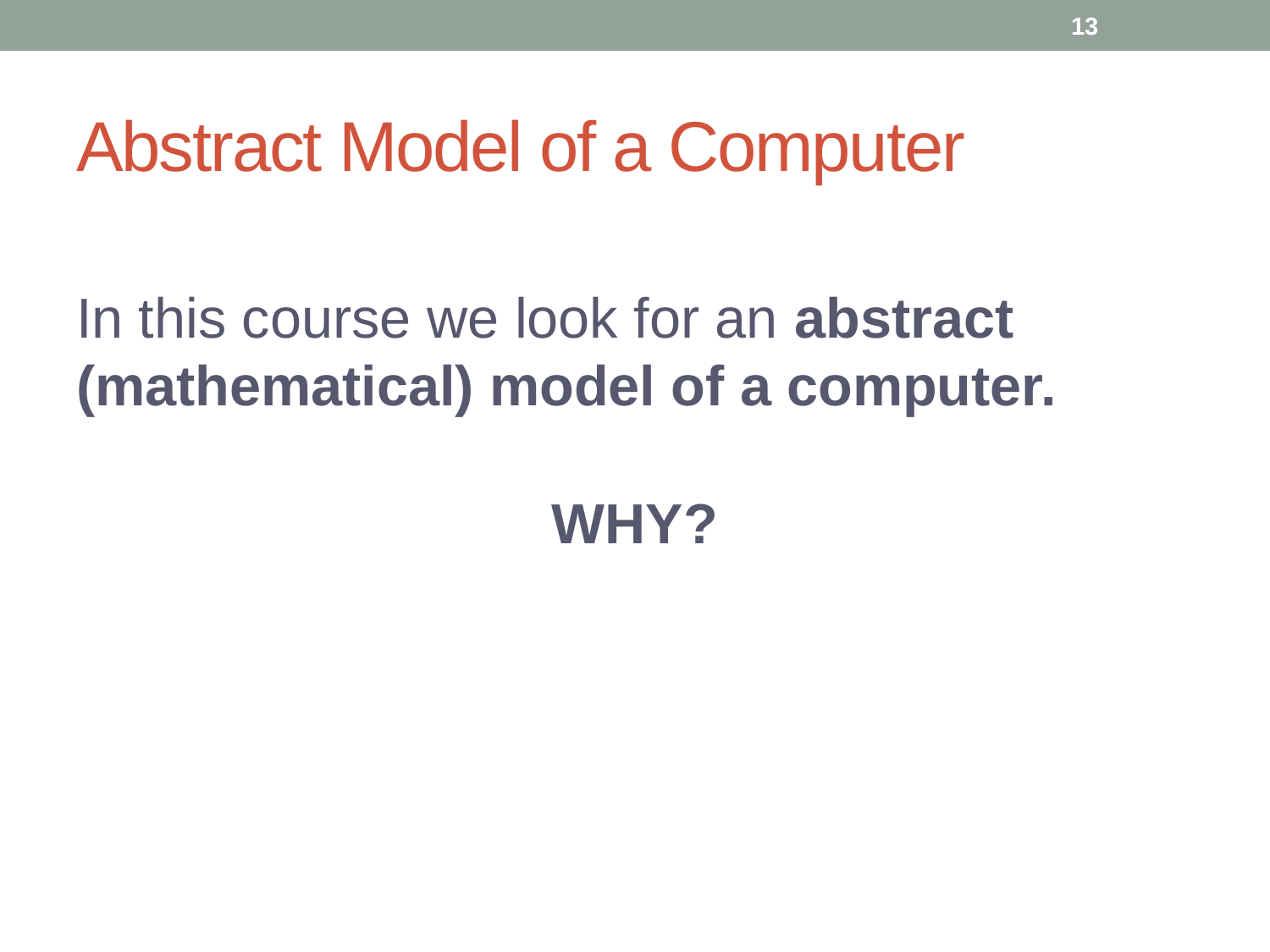

13
# Abstract Model of a Computer
In this course we look for an abstract (mathematical) model of a computer.

WHY?